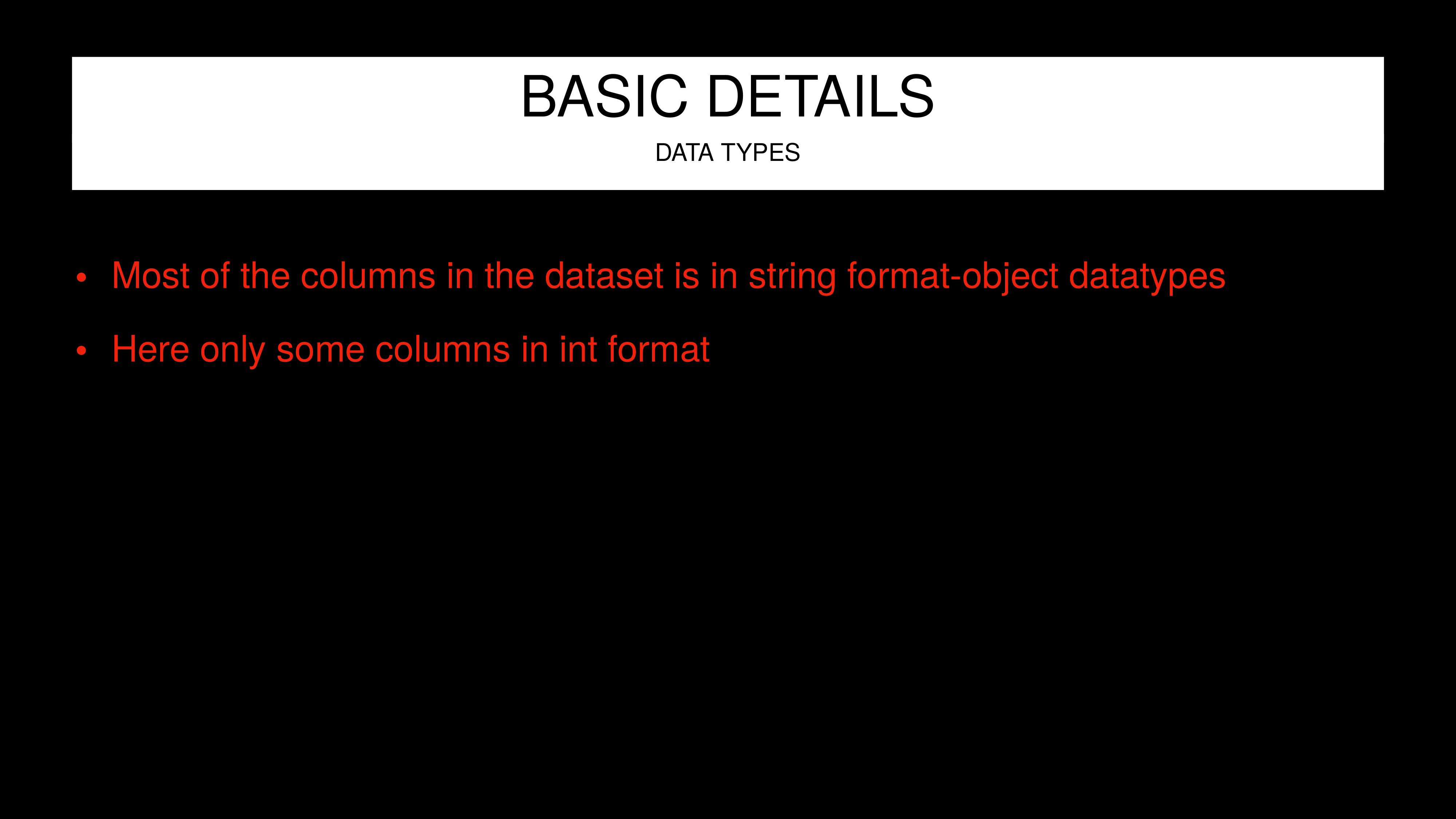

# BASIC DETAILS
DATA TYPES
Most of the columns in the dataset is in string format-object datatypes
Here only some columns in int format